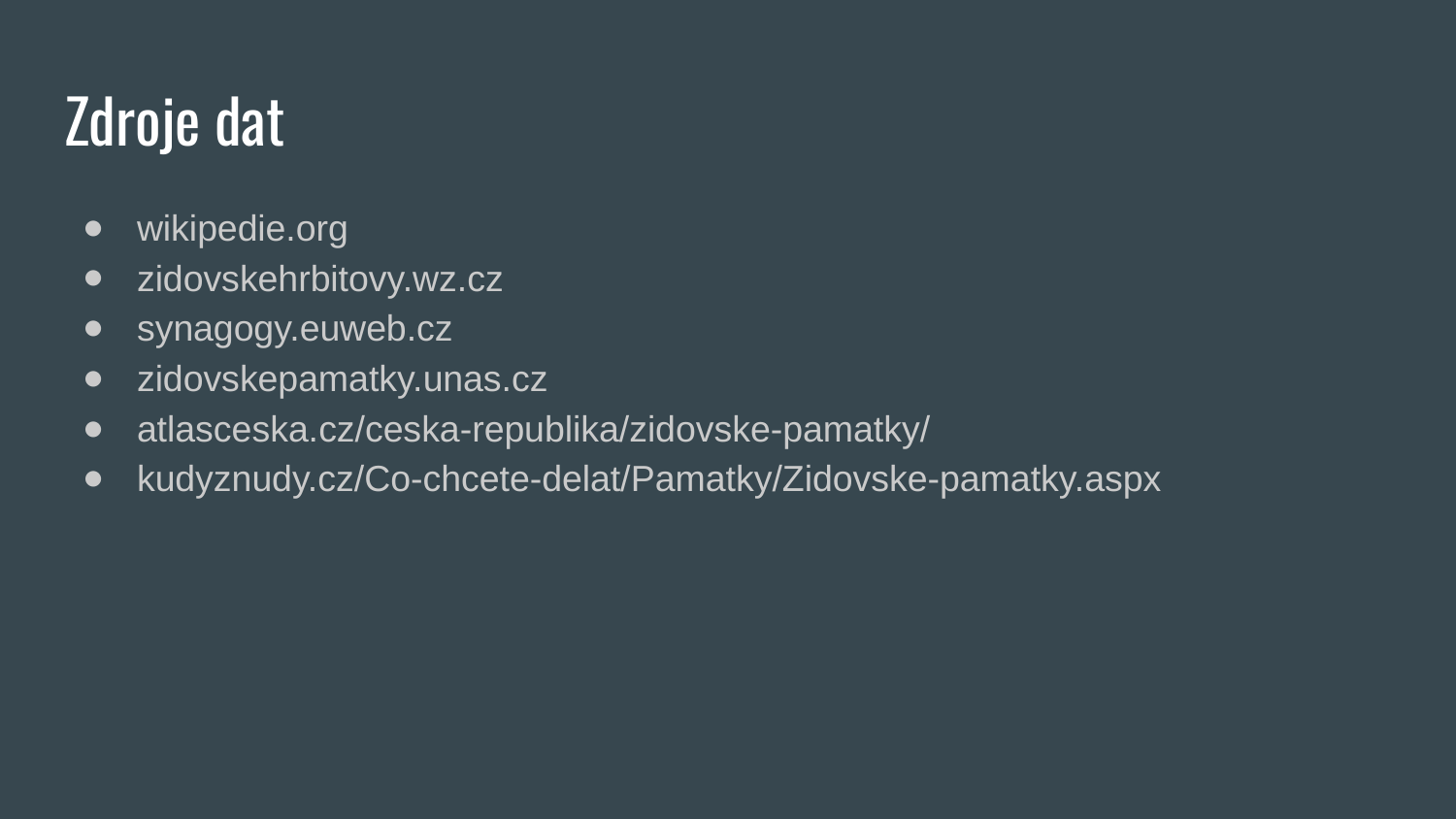

# Zdroje dat
wikipedie.org
zidovskehrbitovy.wz.cz
synagogy.euweb.cz
zidovskepamatky.unas.cz
atlasceska.cz/ceska-republika/zidovske-pamatky/
kudyznudy.cz/Co-chcete-delat/Pamatky/Zidovske-pamatky.aspx